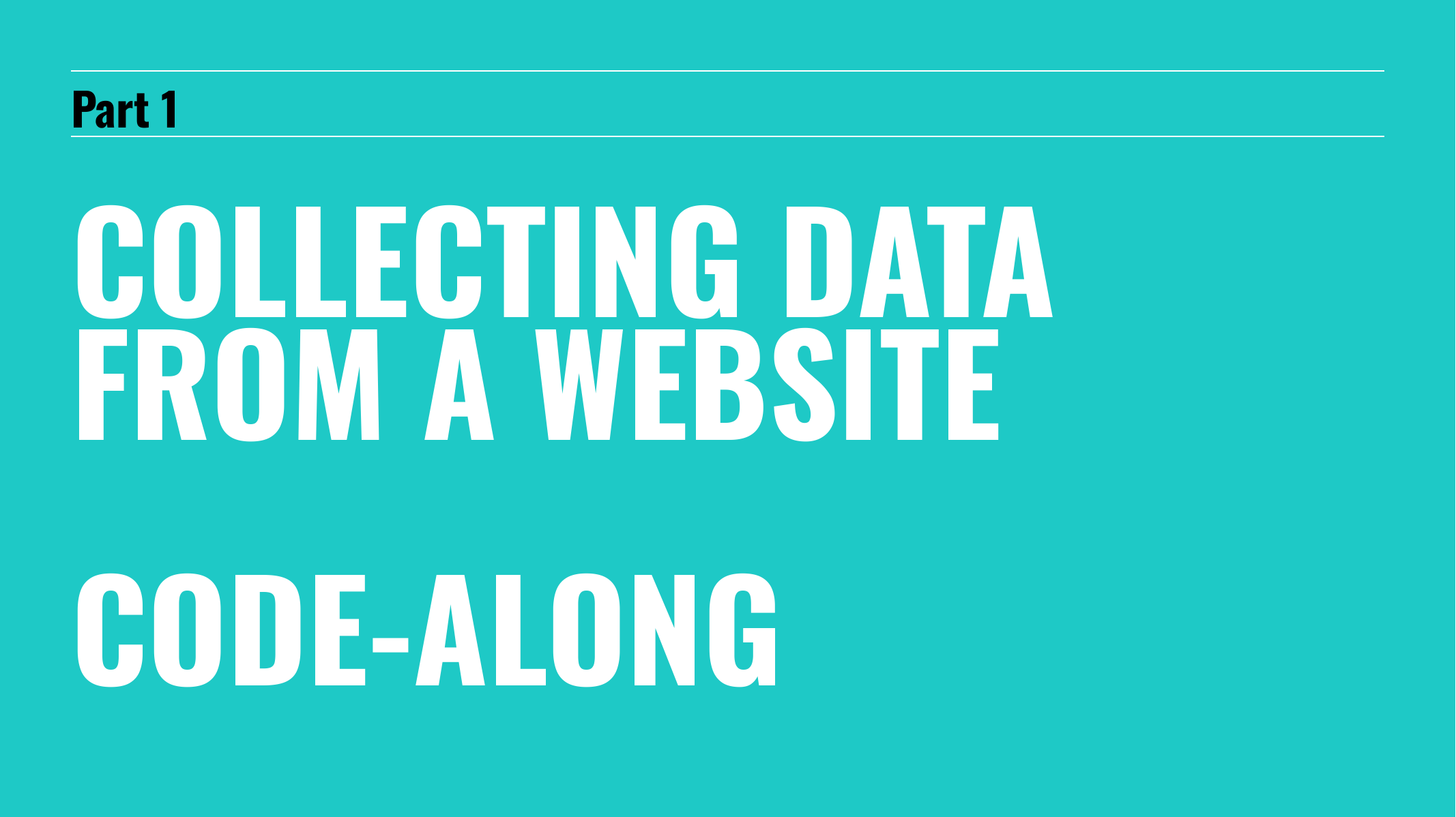

Part 1
COLLECTING DATA FROM A WEBSITE

CODE-ALONG